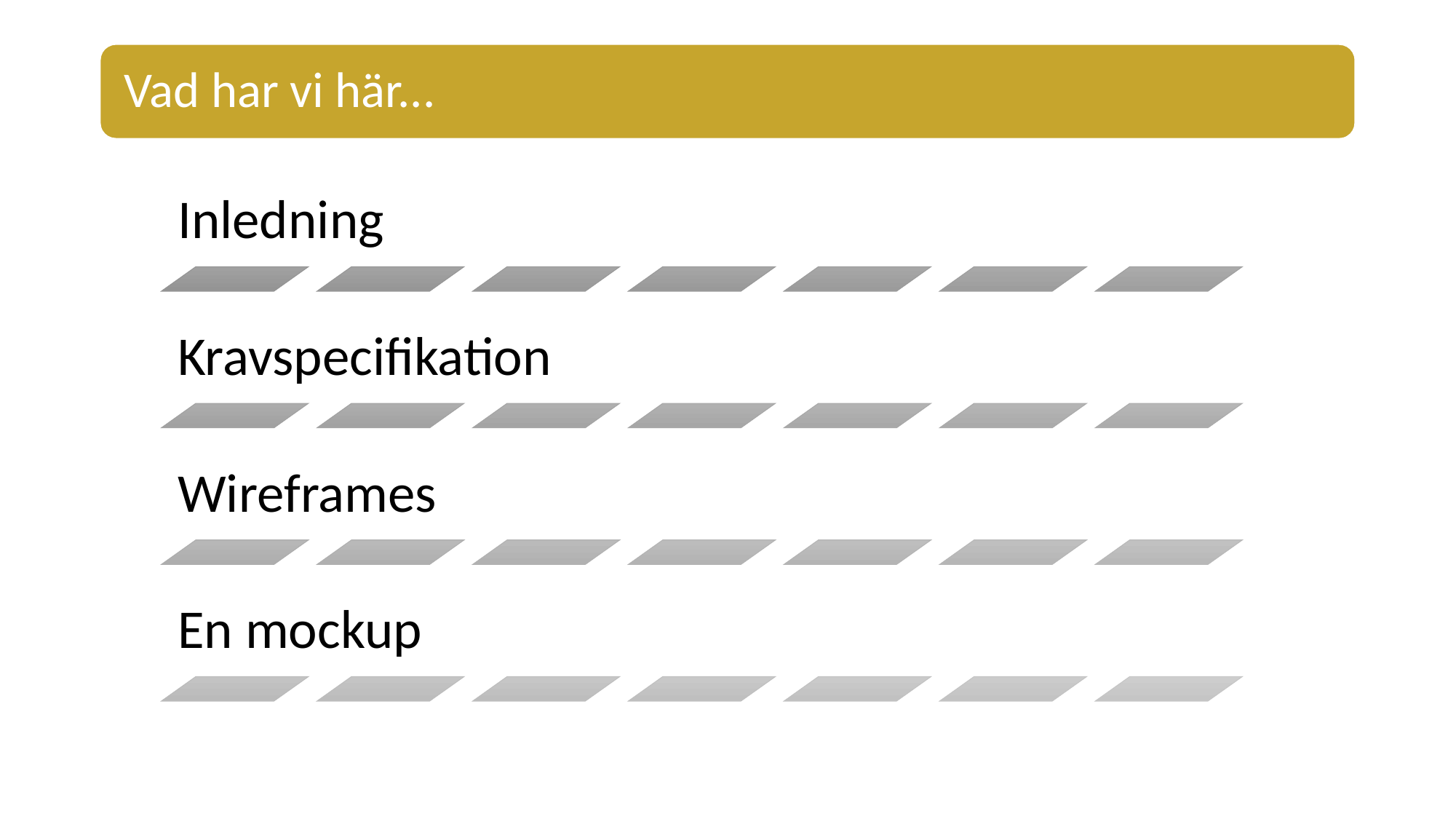

Vad har vi här...
Inledning
Kravspecifikation
Wireframes
En mockup